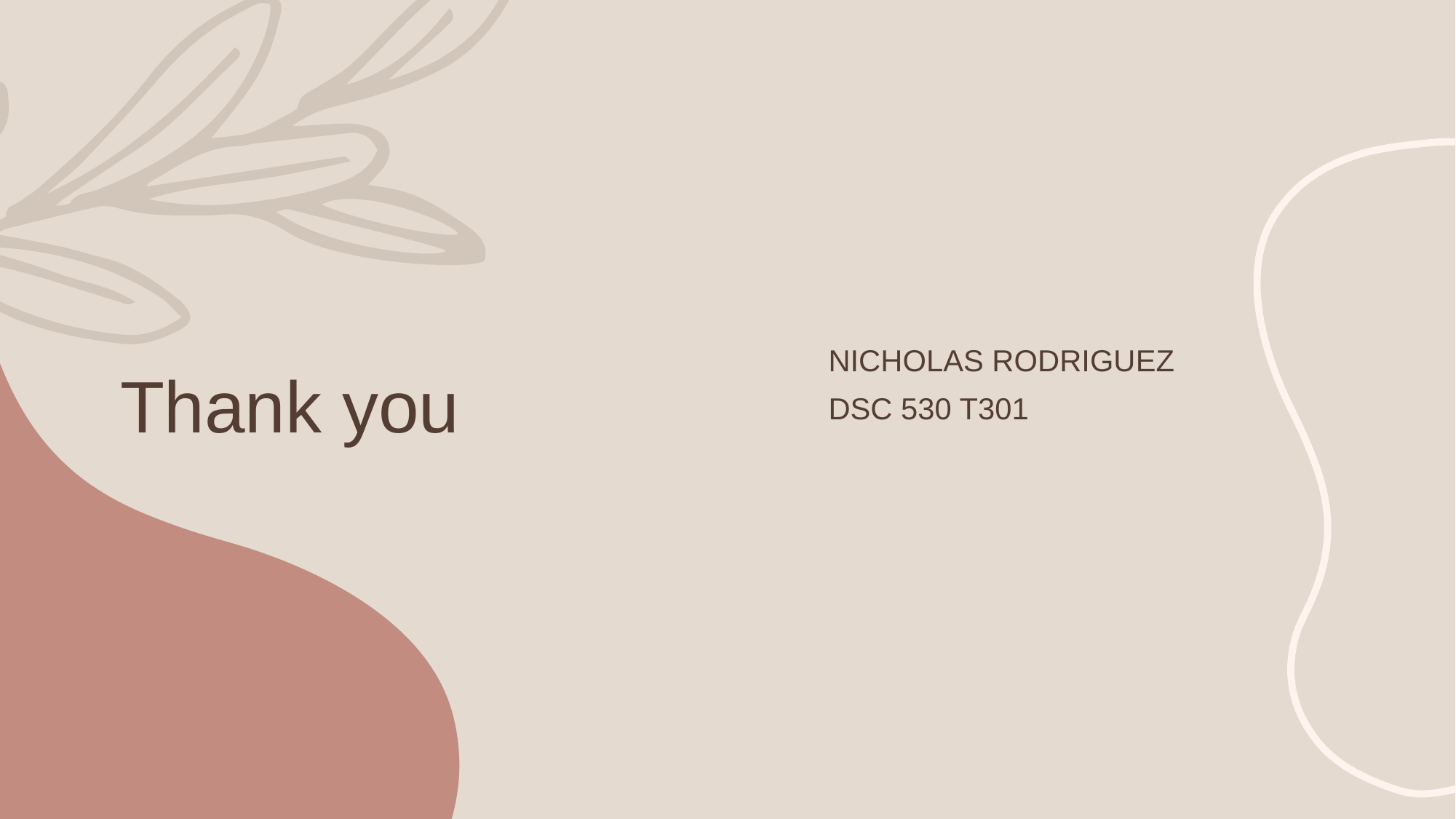

# Thank you
Nicholas Rodriguez
DSC 530 T301